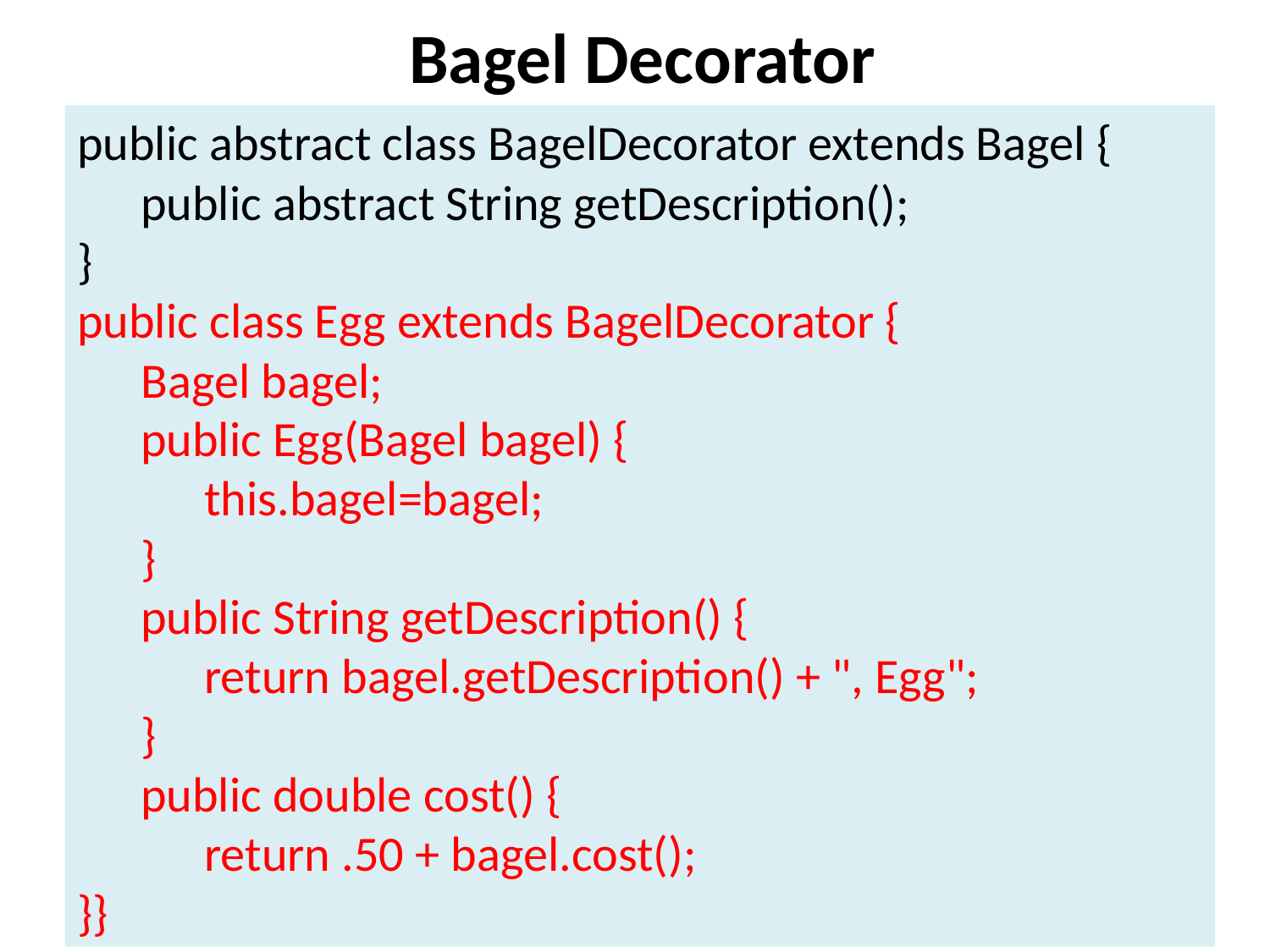

Bagel Decorator
public abstract class BagelDecorator extends Bagel {
public abstract String getDescription();
}
public class Egg extends BagelDecorator {
Bagel bagel;
public Egg(Bagel bagel) {
this.bagel=bagel;
}
public String getDescription() {
return bagel.getDescription() + ", Egg";
}
public double cost() {
return .50 + bagel.cost();
}}
18